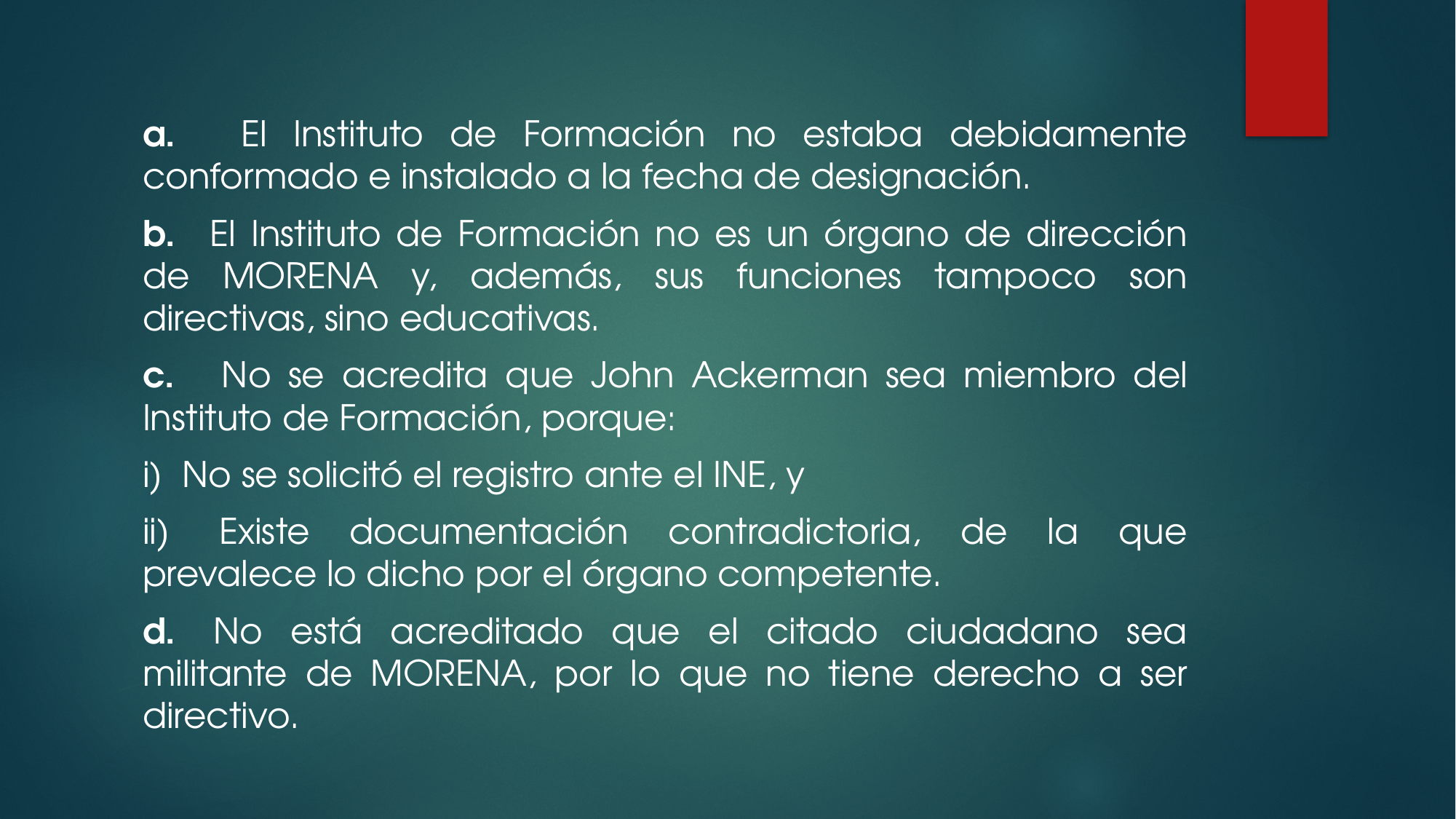

#
a.     El Instituto de Formación no estaba debidamente conformado e instalado a la fecha de designación.
b.   El Instituto de Formación no es un órgano de dirección de MORENA y, además, sus funciones tampoco son directivas, sino educativas.
c.    No se acredita que John Ackerman sea miembro del Instituto de Formación, porque:
i)  No se solicitó el registro ante el INE, y
ii)  Existe documentación contradictoria, de la que prevalece lo dicho por el órgano competente.
d.  No está acreditado que el citado ciudadano sea militante de MORENA, por lo que no tiene derecho a ser directivo.